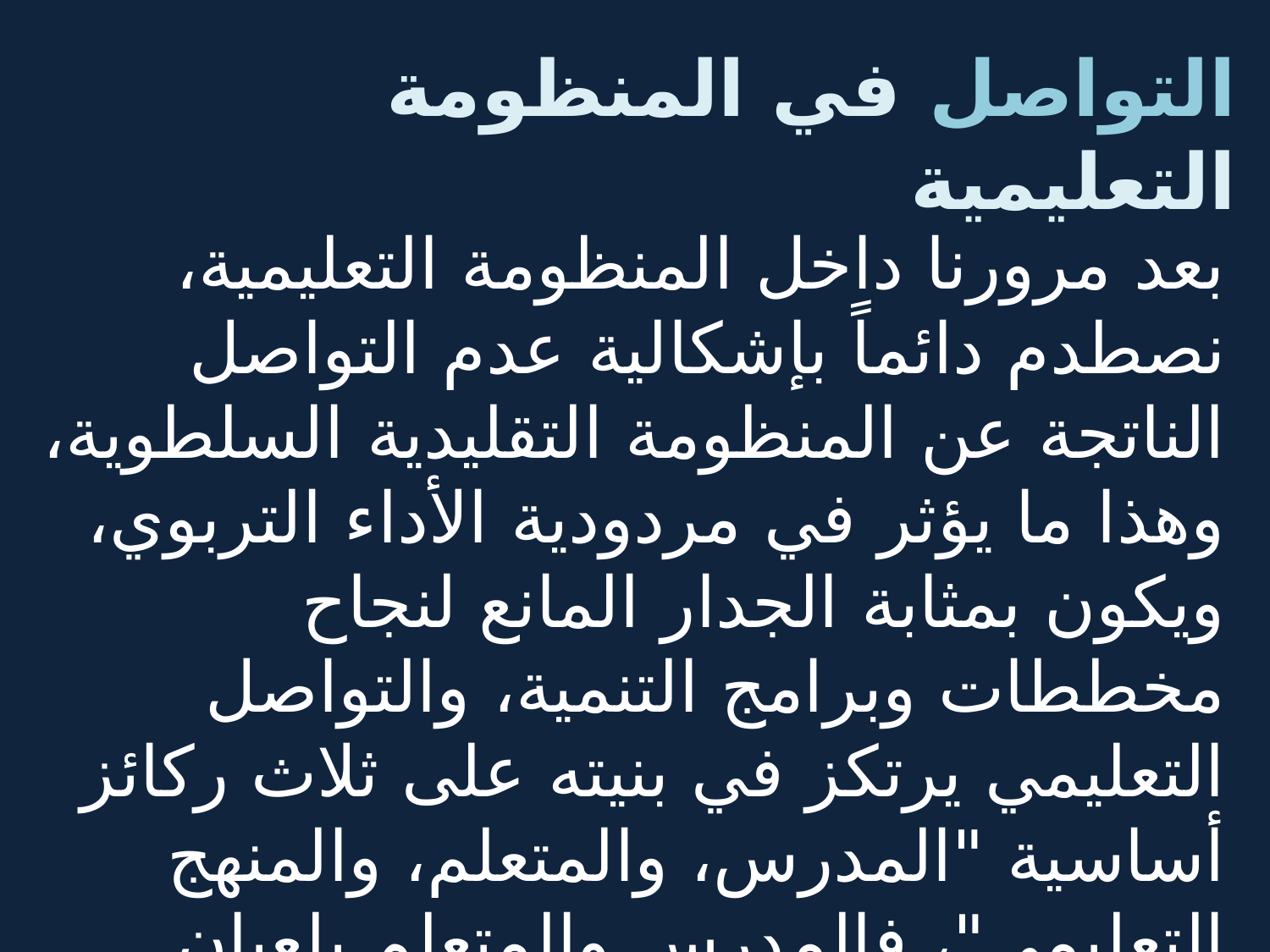

التواصل في المنظومة التعليمية
#
بعد مرورنا داخل المنظومة التعليمية، نصطدم دائماً بإشكالية عدم التواصل الناتجة عن المنظومة التقليدية السلطوية، وهذا ما يؤثر في مردودية الأداء التربوي، ويكون بمثابة الجدار المانع لنجاح مخططات وبرامج التنمية، والتواصل التعليمي يرتكز في بنيته على ثلاث ركائز أساسية "المدرس، والمتعلم، والمنهج التعليمي"، فالمدرس والمتعلم يلعبان دائماً دور المرسل والمرسل إليه، أما المنهج فهو المضمون أو الرسالة.